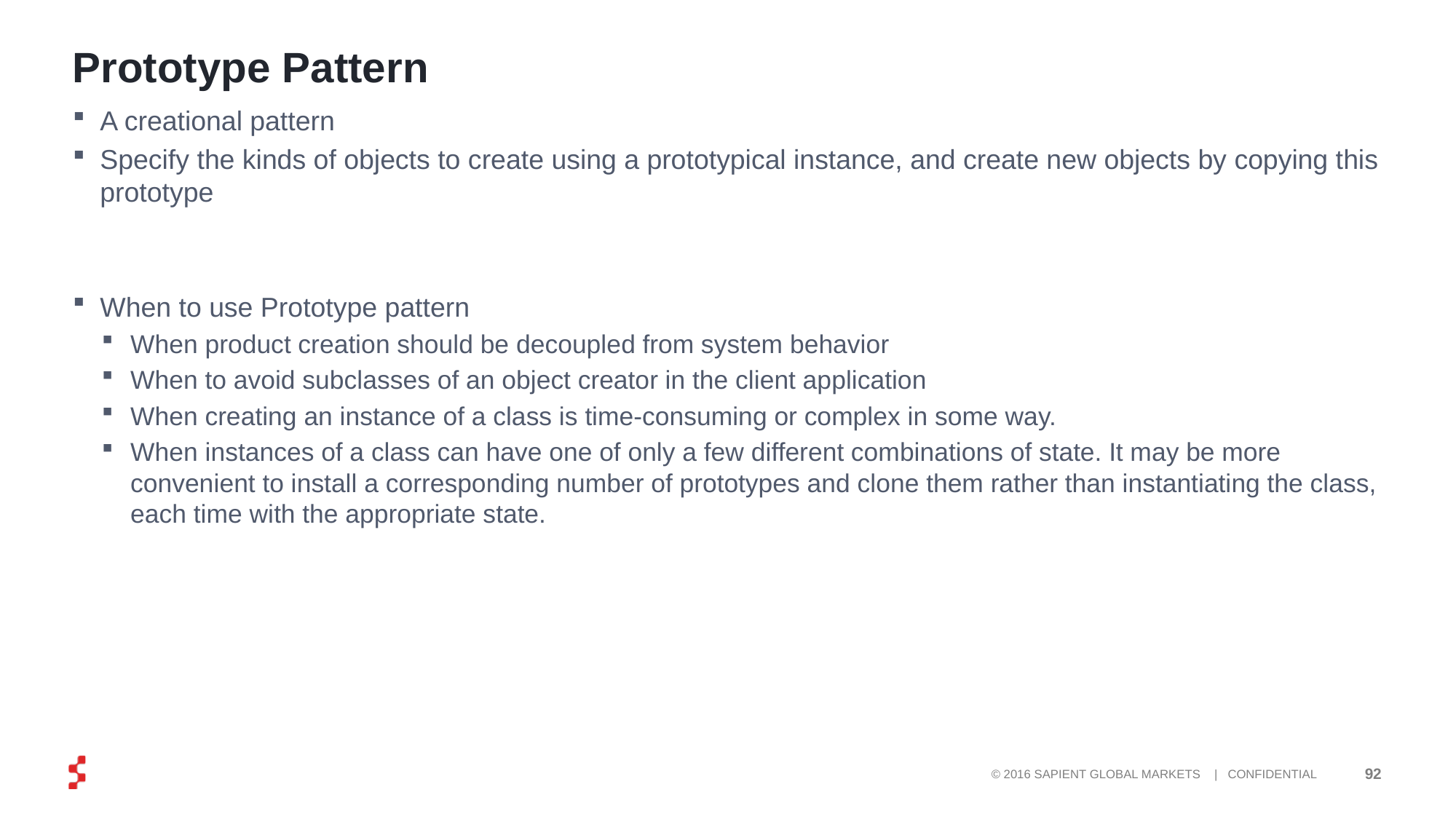

# Prototype Pattern
A creational pattern
Specify the kinds of objects to create using a prototypical instance, and create new objects by copying this prototype

When to use Prototype pattern
When product creation should be decoupled from system behavior
When to avoid subclasses of an object creator in the client application
When creating an instance of a class is time-consuming or complex in some way.
When instances of a class can have one of only a few different combinations of state. It may be more convenient to install a corresponding number of prototypes and clone them rather than instantiating the class, each time with the appropriate state.